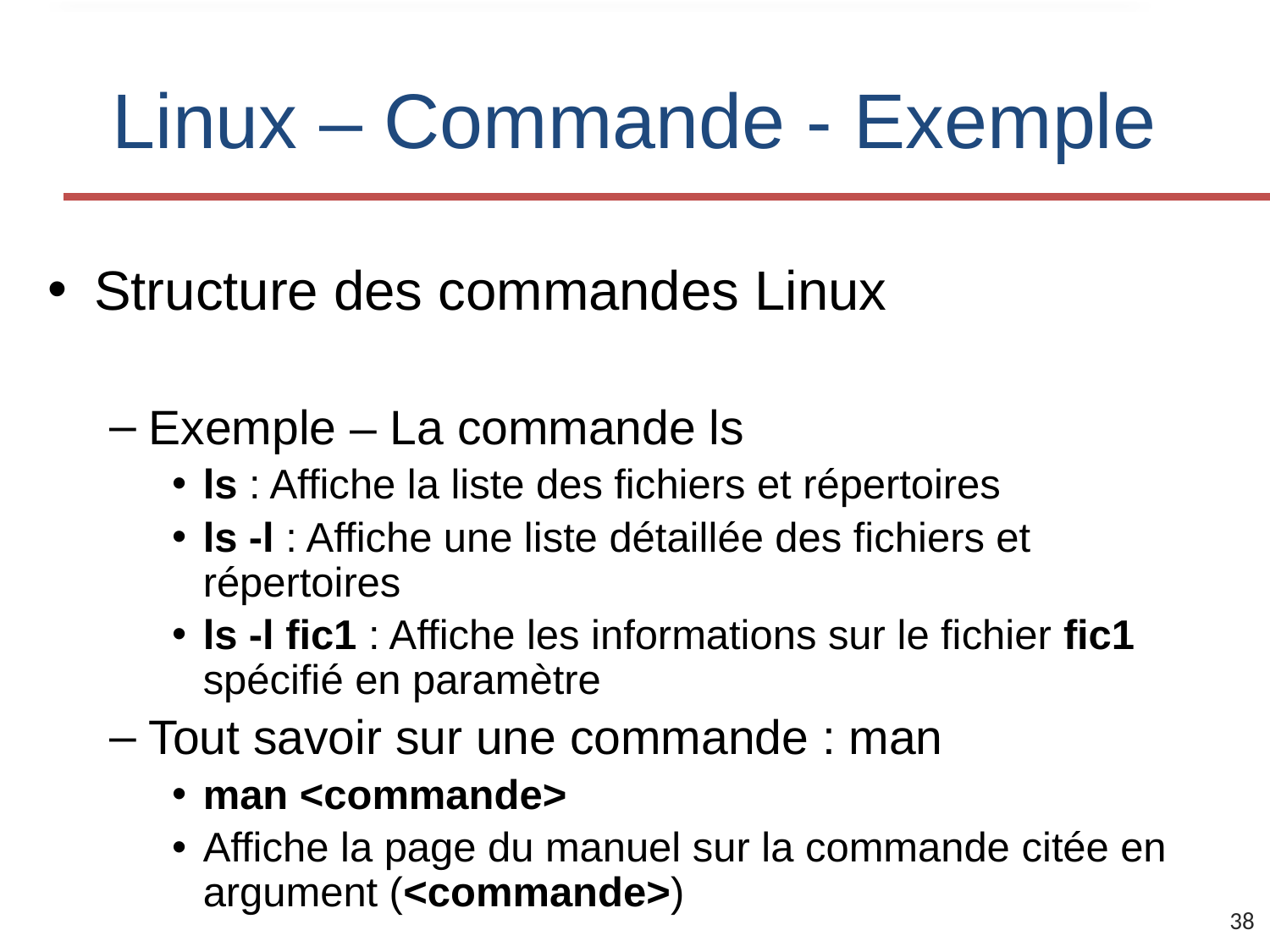

# Linux – Commande - Exemple
Structure des commandes Linux

Exemple – La commande ls
ls : Affiche la liste des fichiers et répertoires
ls -l : Affiche une liste détaillée des fichiers et répertoires
ls -l fic1 : Affiche les informations sur le fichier fic1 spécifié en paramètre
Tout savoir sur une commande : man
man <commande>
Affiche la page du manuel sur la commande citée en argument (<commande>)

38